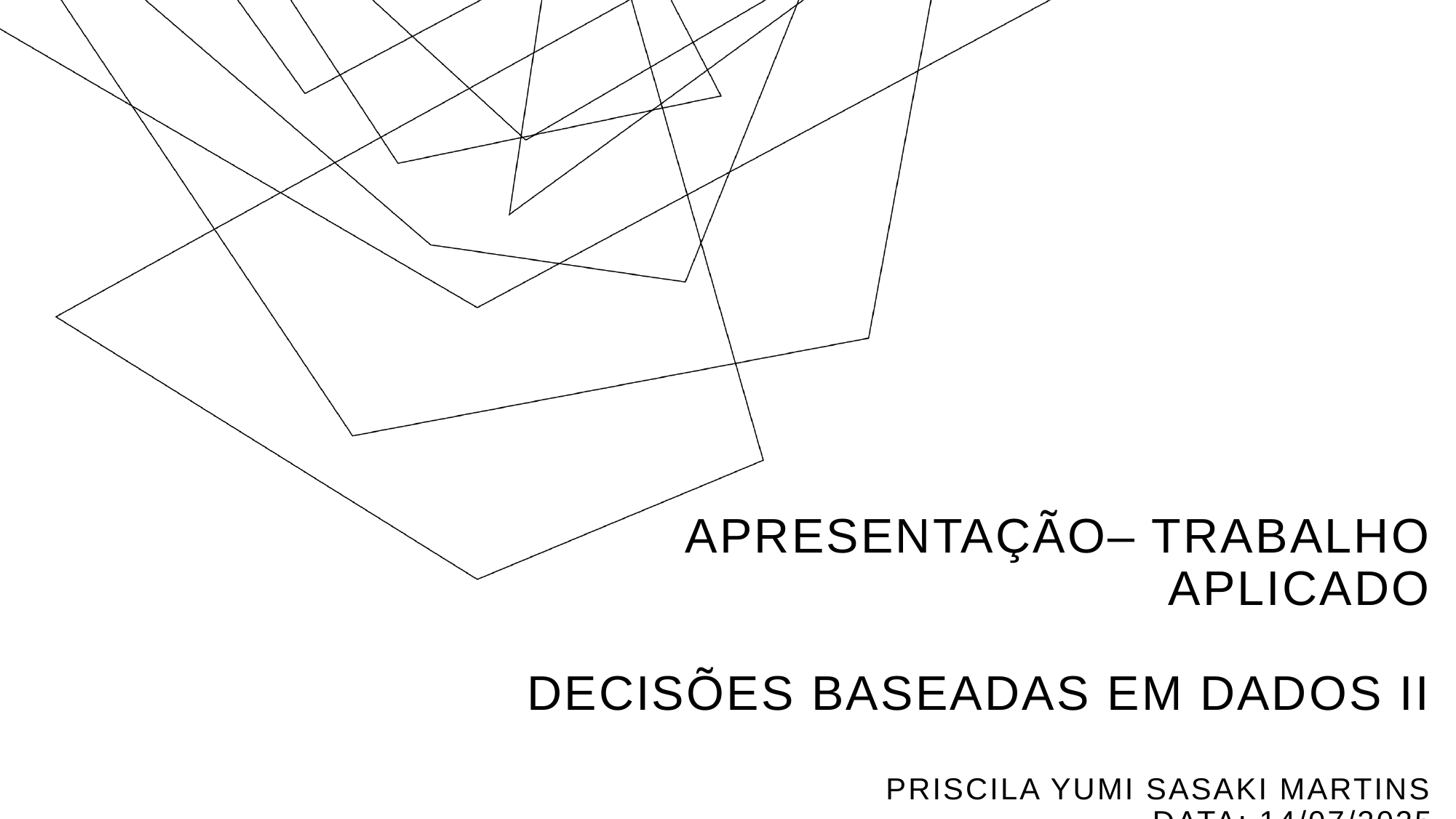

# Apresentação– Trabalho Aplicado Decisões Baseadas em Dados II Priscila yumi sasaki Martins data: 14/07/2025